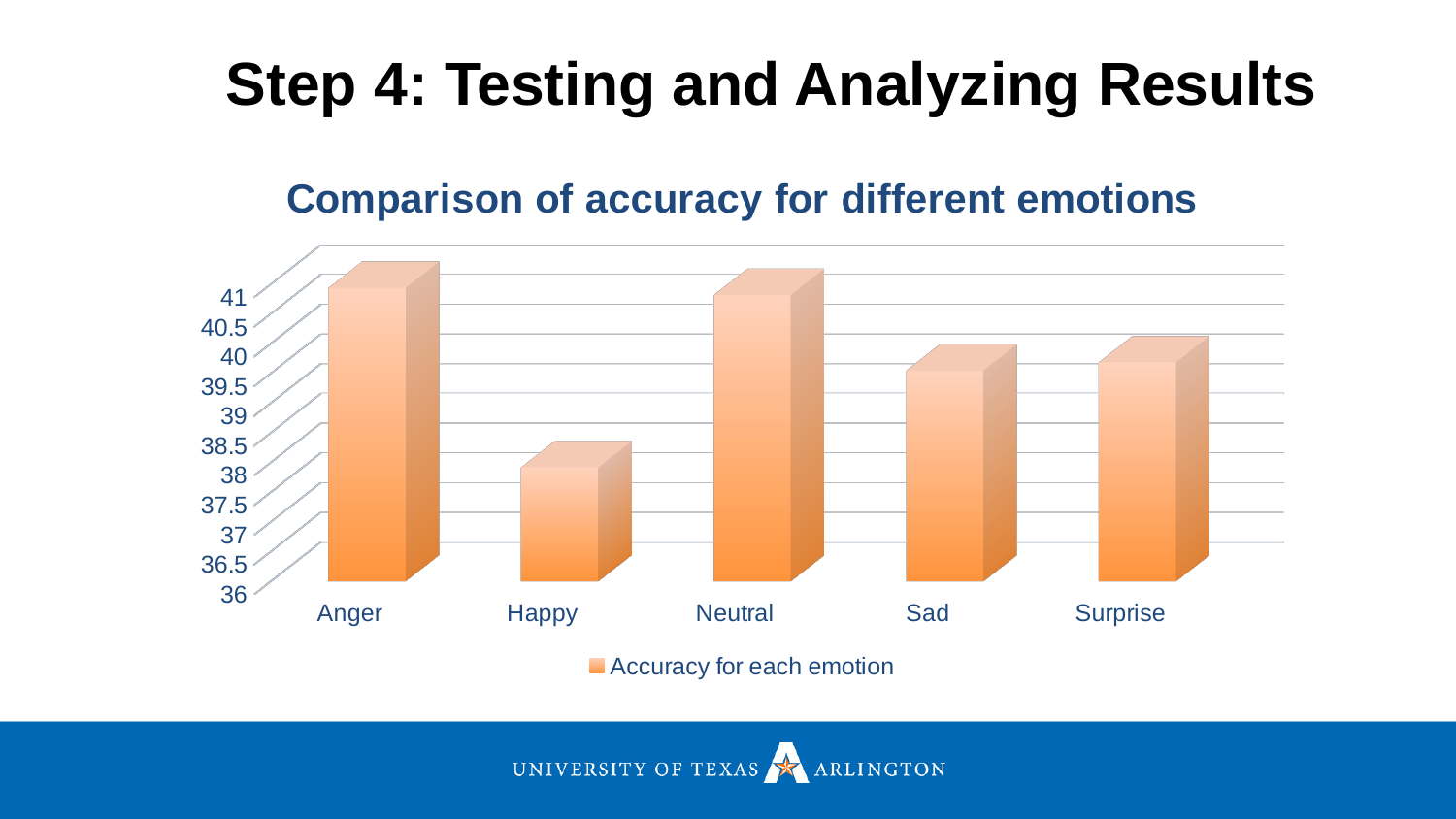

Step 4: Testing and Analyzing Results

[unsupported chart]